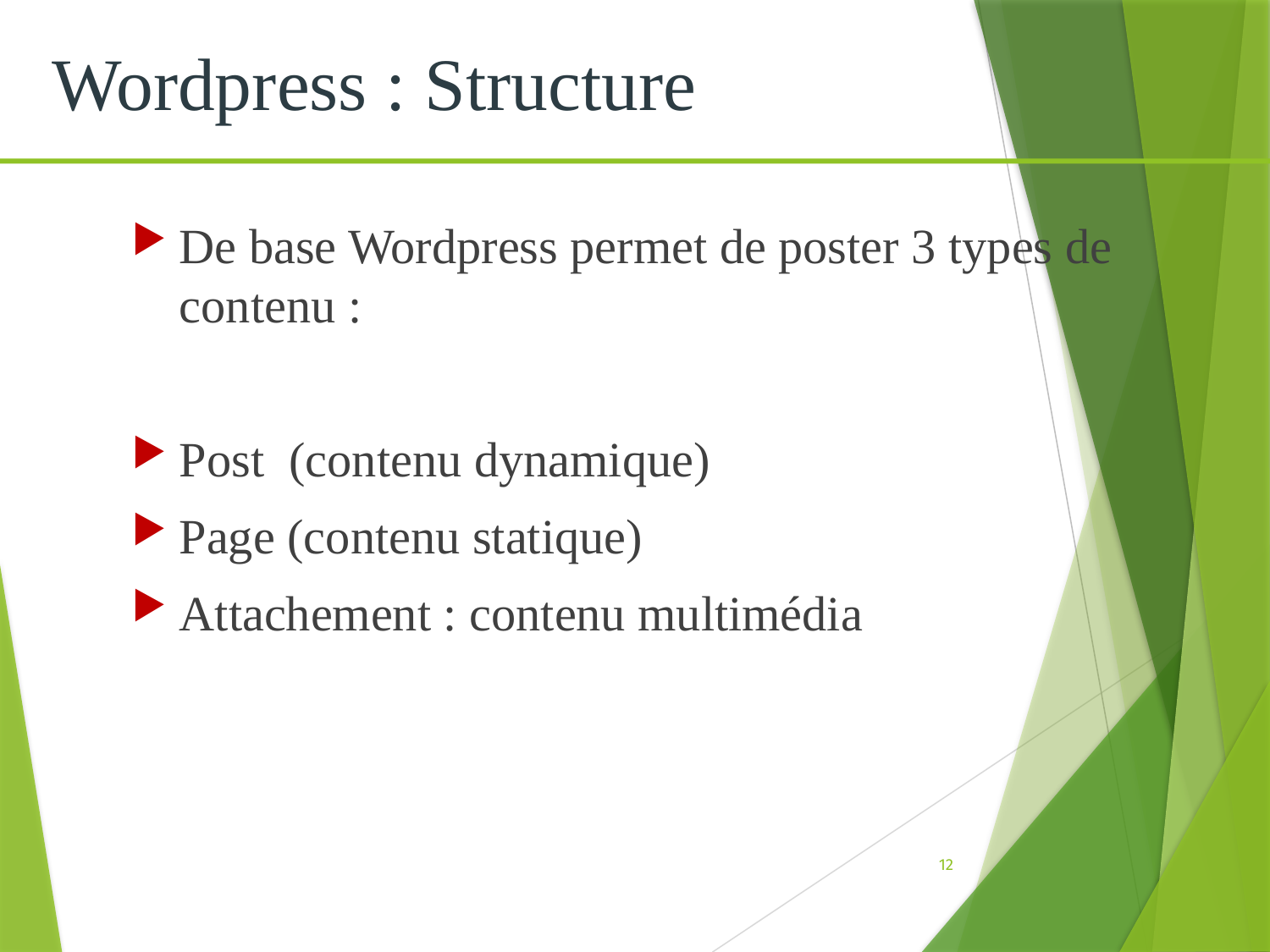

Wordpress : Structure

De base Wordpress permet de poster 3 types de contenu :

Post  (contenu dynamique)
Page (contenu statique)
Attachement : contenu multimédia

12